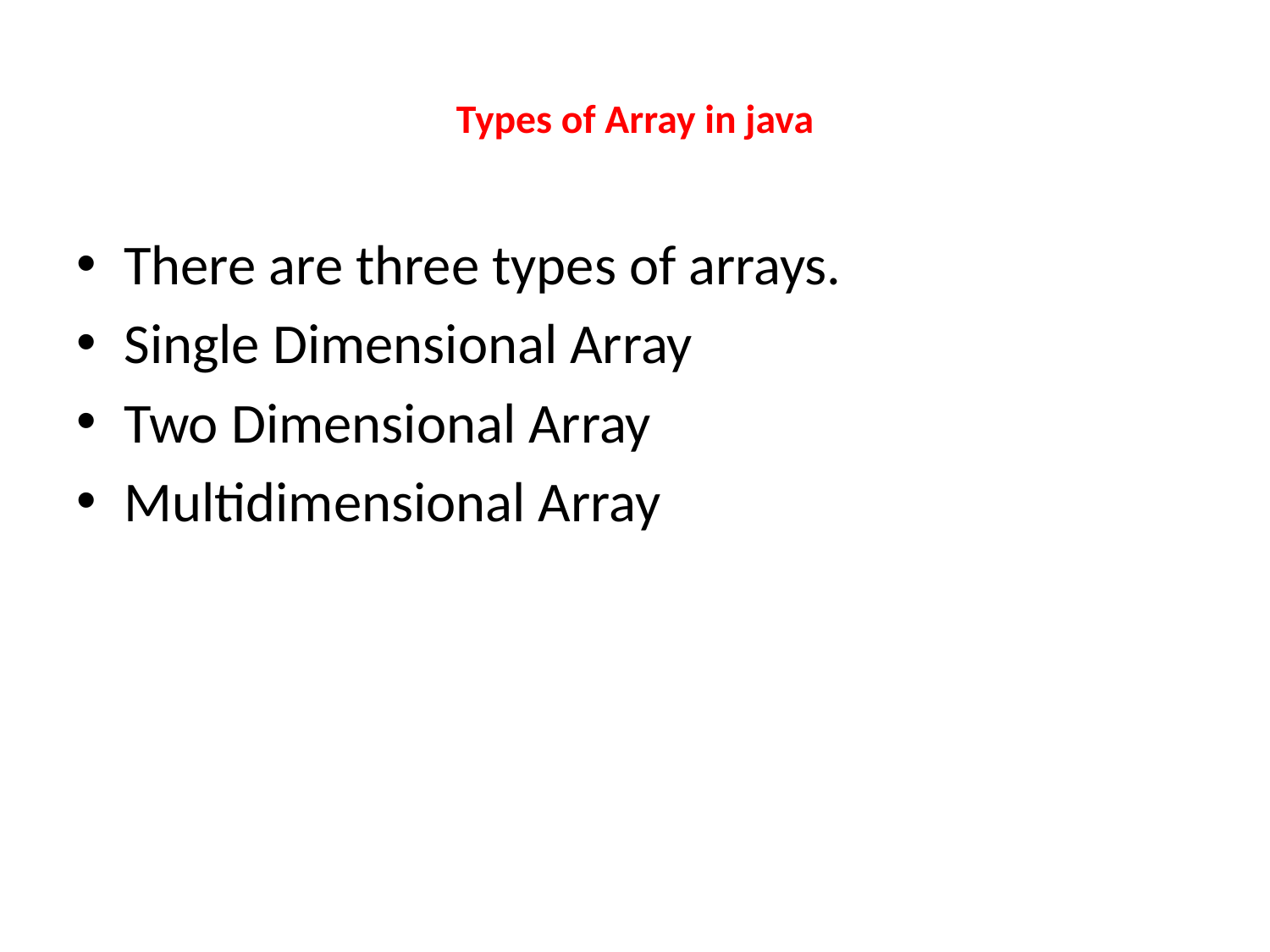

# Types of Array in java
There are three types of arrays.
Single Dimensional Array
Two Dimensional Array
Multidimensional Array